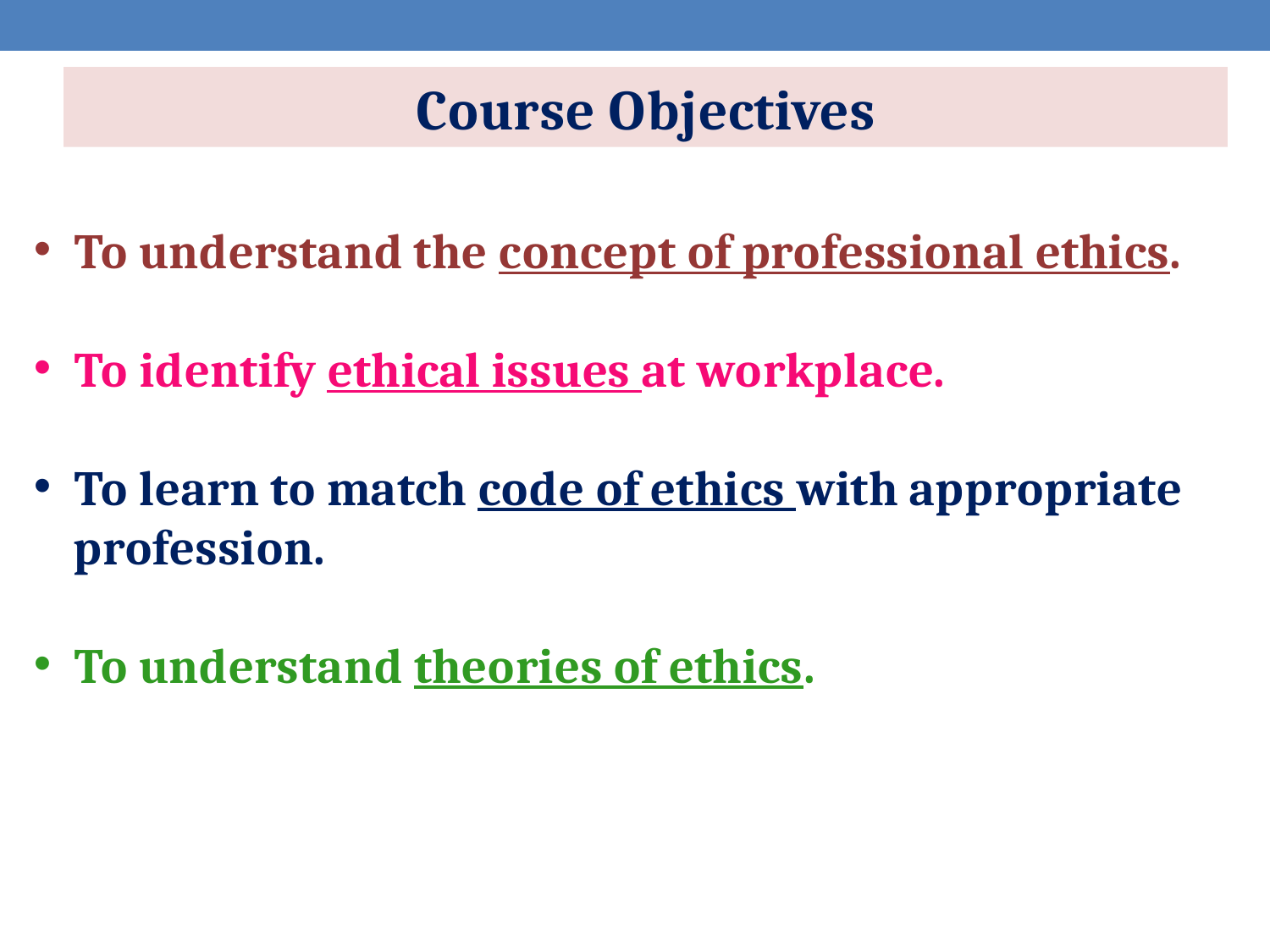

Course Objectives
To understand the concept of professional ethics.

To identify ethical issues at workplace.

To learn to match code of ethics with appropriate profession.

To understand theories of ethics.